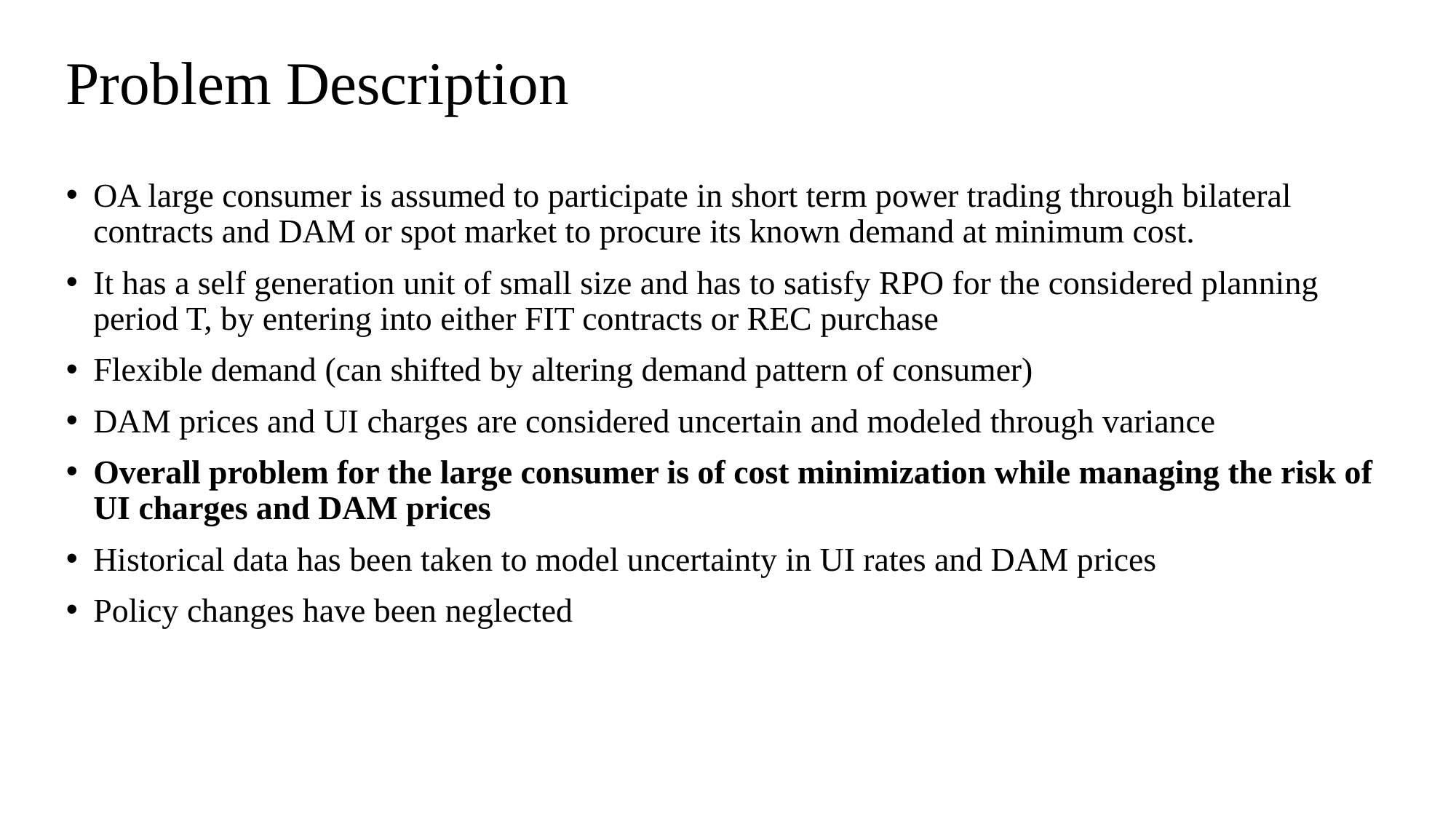

Problem Description
OA large consumer is assumed to participate in short term power trading through bilateral contracts and DAM or spot market to procure its known demand at minimum cost.
It has a self generation unit of small size and has to satisfy RPO for the considered planning period T, by entering into either FIT contracts or REC purchase
Flexible demand (can shifted by altering demand pattern of consumer)
DAM prices and UI charges are considered uncertain and modeled through variance
Overall problem for the large consumer is of cost minimization while managing the risk of UI charges and DAM prices
Historical data has been taken to model uncertainty in UI rates and DAM prices
Policy changes have been neglected